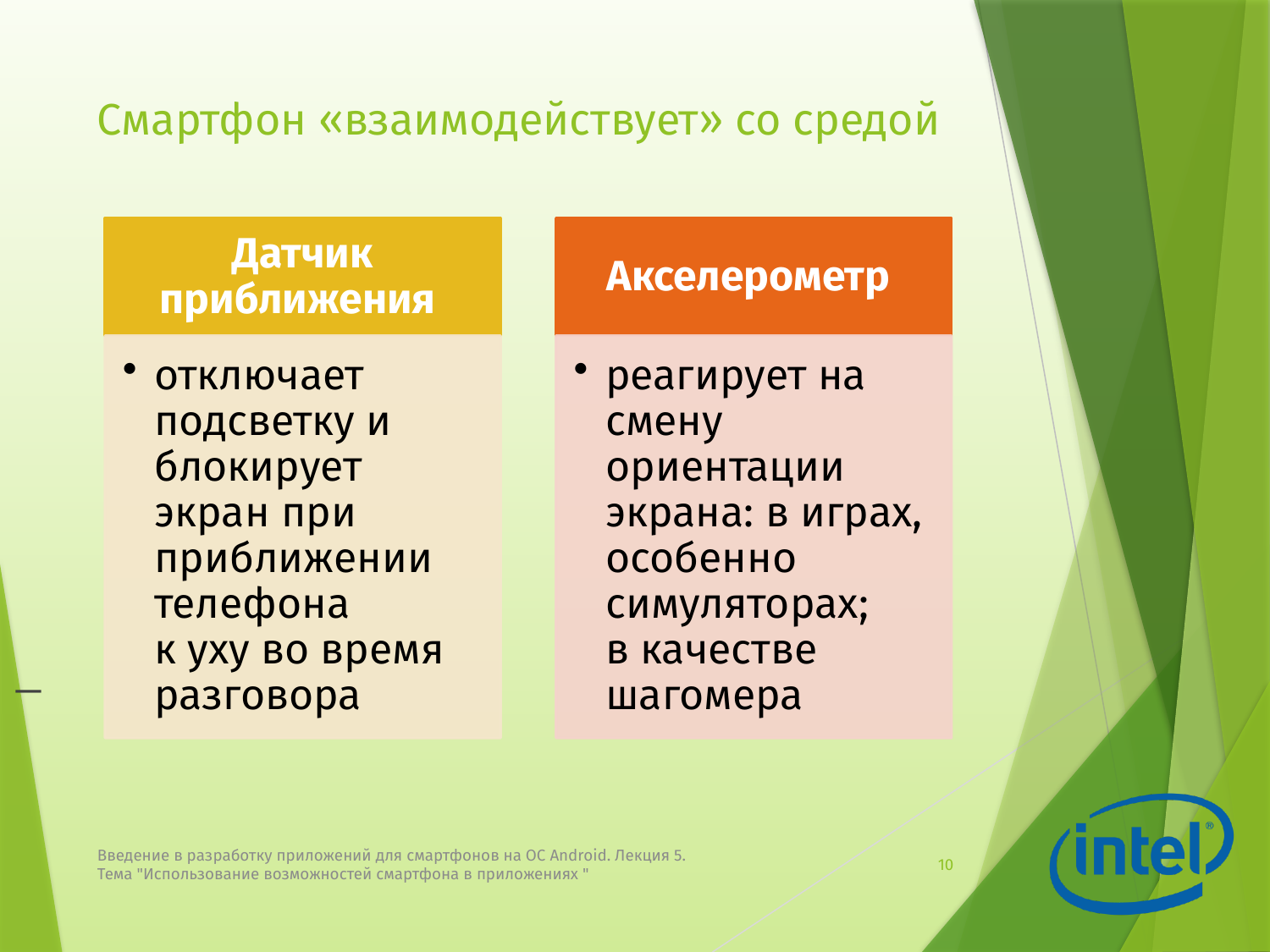

# Смартфон «взаимодействует» со средой
Датчик приближения
отключает подсветку и блокирует экран при приближении телефона
к уху во время разговора
Акселерометр
реагирует на смену ориентации экрана: в играх, особенно симуляторах;
в качестве шагомера
—
Введение в разработку приложений для смартфонов на ОС Android. Лекция 5. Тема "Использование возможностей смартфона в приложениях "
10